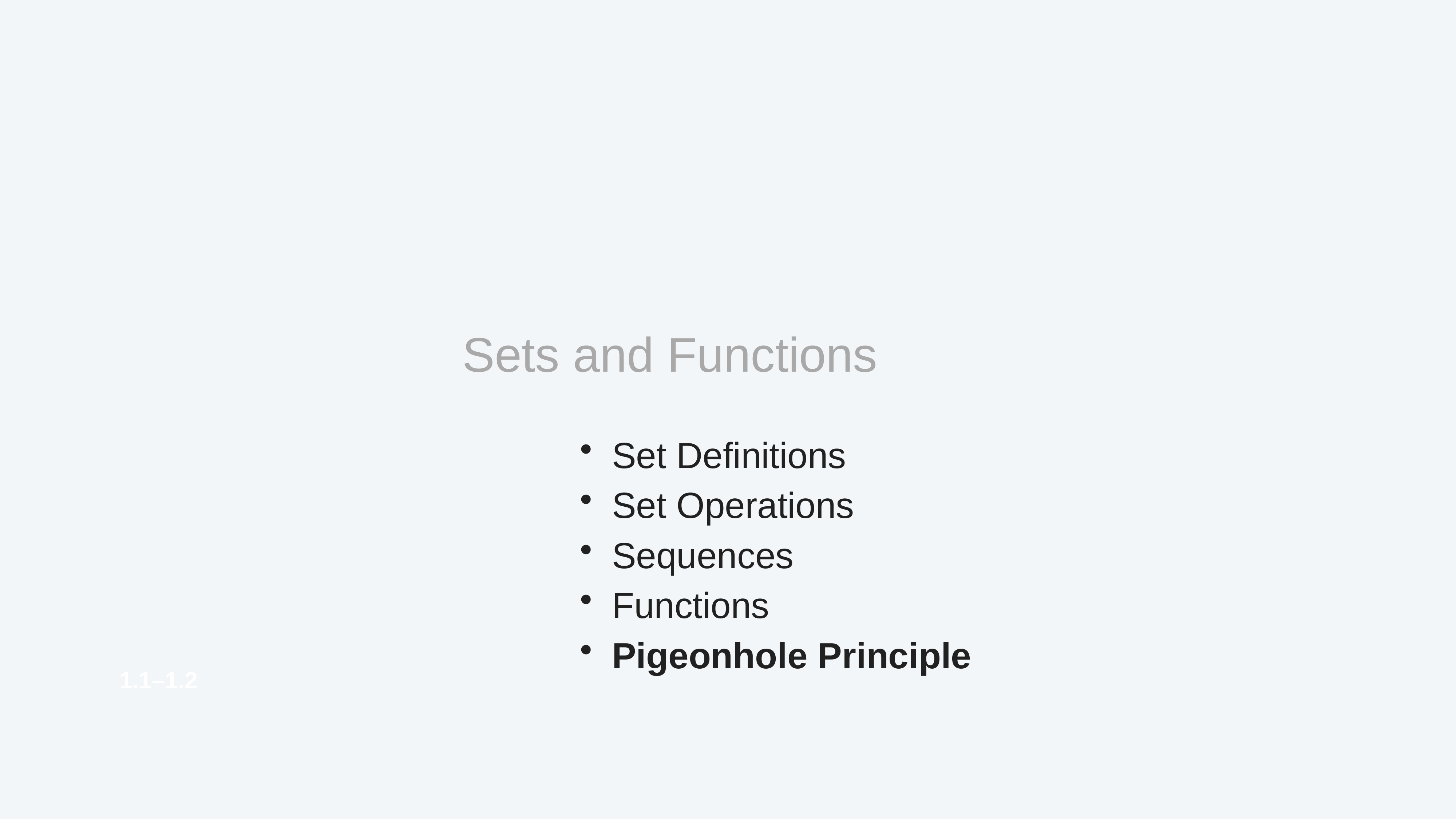

# Sets and Functions
Set Definitions
Set Operations
Sequences
Functions
Pigeonhole Principle
1.1–1.2